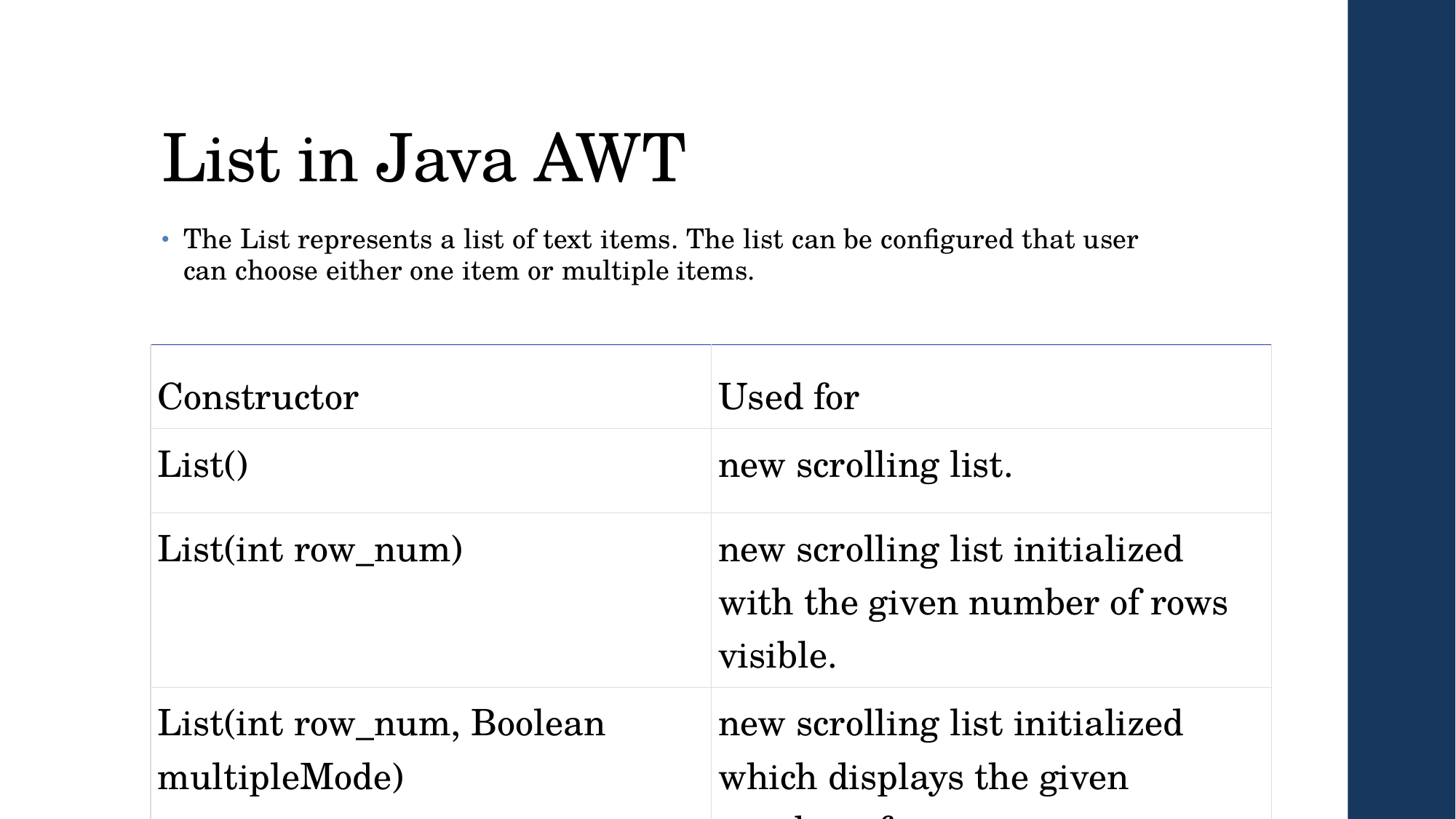

# List in Java AWT
The List represents a list of text items. The list can be configured that user can choose either one item or multiple items.

| Constructor | Used for |
| --- | --- |
| List() | new scrolling list. |
| List(int row\_num) | new scrolling list initialized with the given number of rows visible. |
| List(int row\_num, Boolean multipleMode) | new scrolling list initialized which displays the given number of rows. |